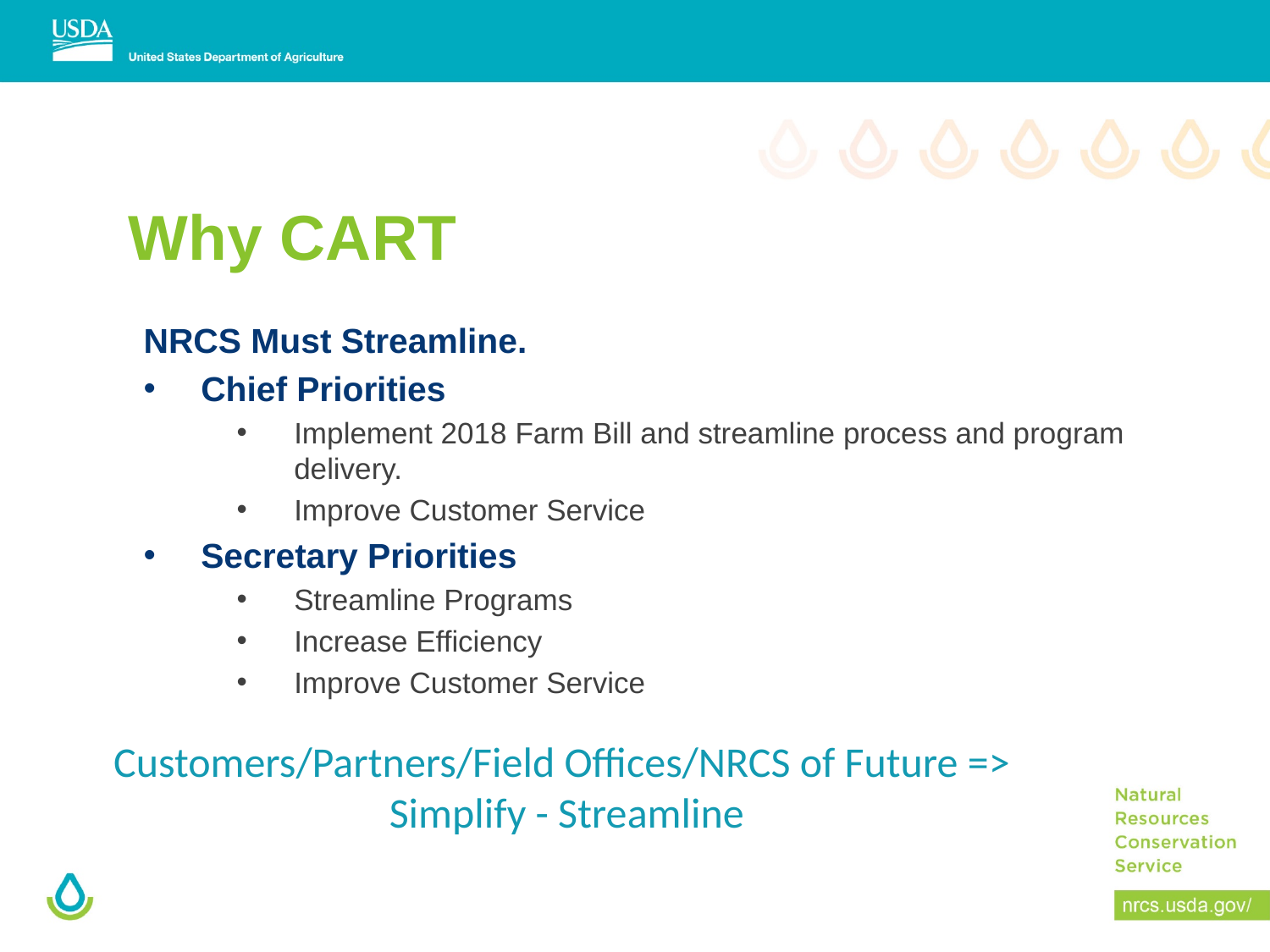

# Why CART
NRCS Must Streamline.
Chief Priorities
Implement 2018 Farm Bill and streamline process and program delivery.
Improve Customer Service
Secretary Priorities
Streamline Programs
Increase Efficiency
Improve Customer Service

Customers/Partners/Field Offices/NRCS of Future =>
Simplify - Streamline